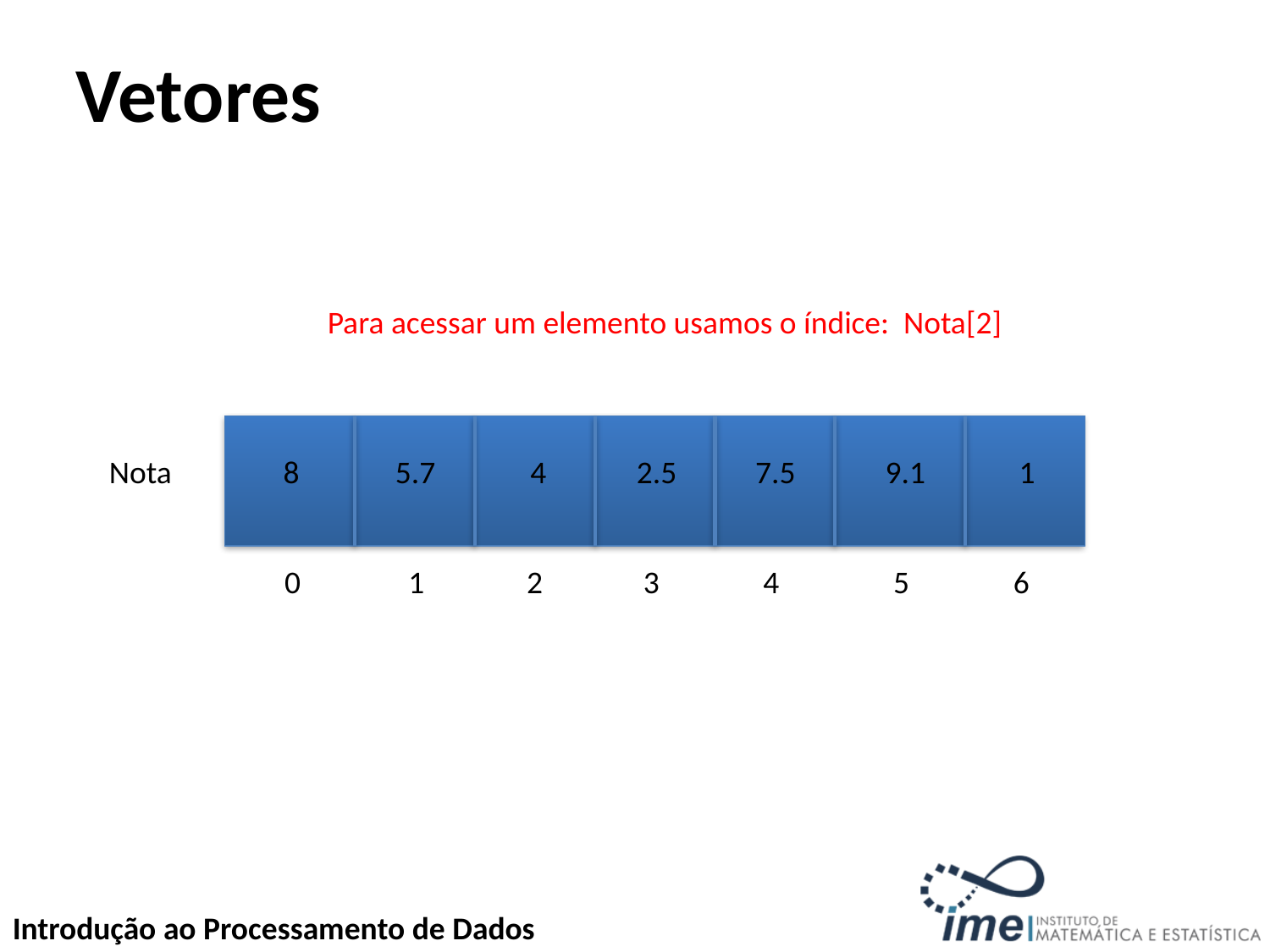

# Vetores
Para acessar um elemento usamos o índice:  Nota[2]

Nota
8
5.7
4
2.5
7.5
9.1
1
0
1
2
3
4
5
6